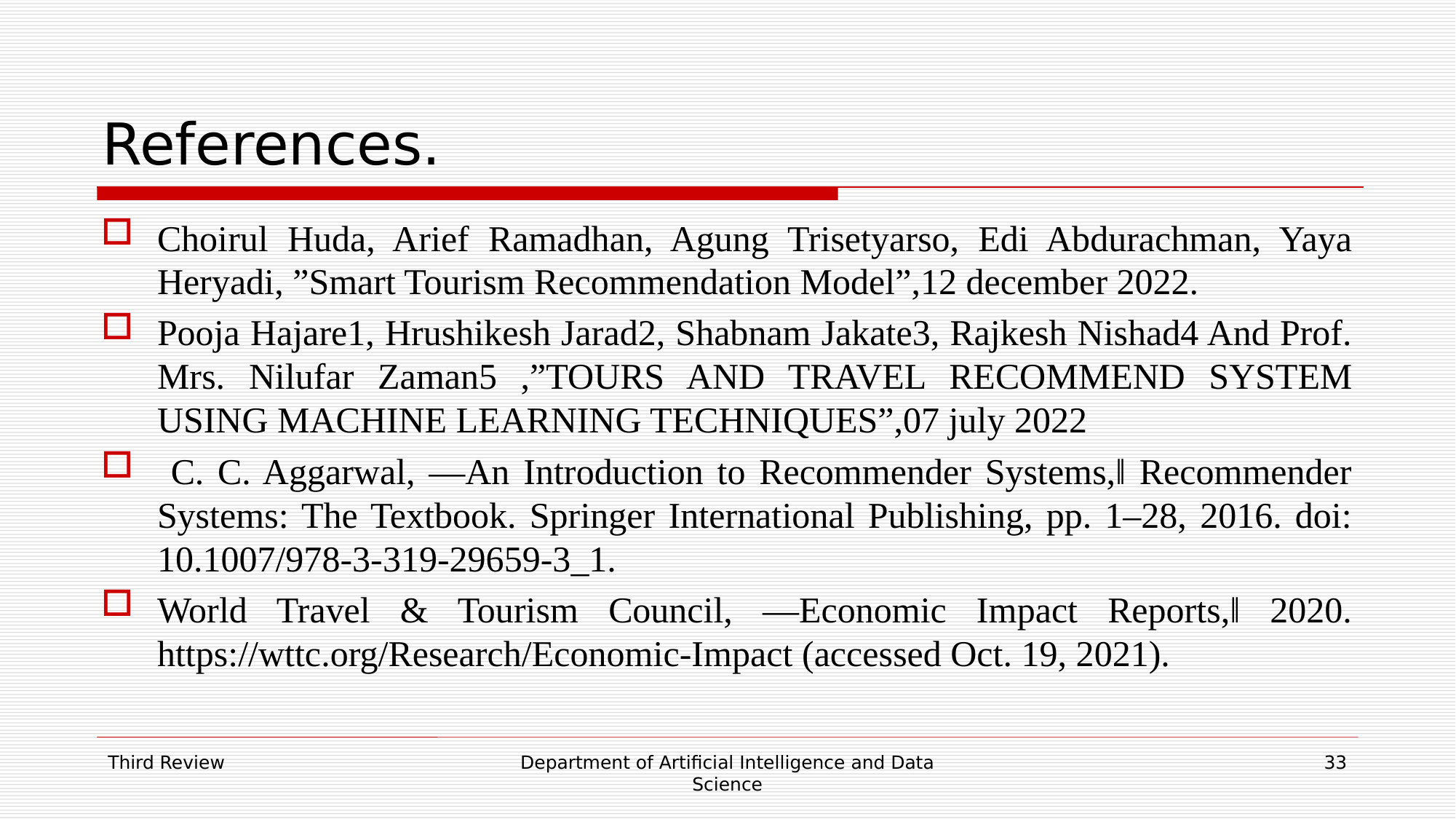

# References.
Choirul Huda, Arief Ramadhan, Agung Trisetyarso, Edi Abdurachman, Yaya Heryadi, ”Smart Tourism Recommendation Model”,12 december 2022.
Pooja Hajare1, Hrushikesh Jarad2, Shabnam Jakate3, Rajkesh Nishad4 And Prof. Mrs. Nilufar Zaman5 ,”TOURS AND TRAVEL RECOMMEND SYSTEM USING MACHINE LEARNING TECHNIQUES”,07 july 2022
 C. C. Aggarwal, ―An Introduction to Recommender Systems,‖ Recommender Systems: The Textbook. Springer International Publishing, pp. 1–28, 2016. doi: 10.1007/978-3-319-29659-3_1.
World Travel & Tourism Council, ―Economic Impact Reports,‖ 2020. https://wttc.org/Research/Economic-Impact (accessed Oct. 19, 2021).

Third Review
Department of Artificial Intelligence and Data Science
33